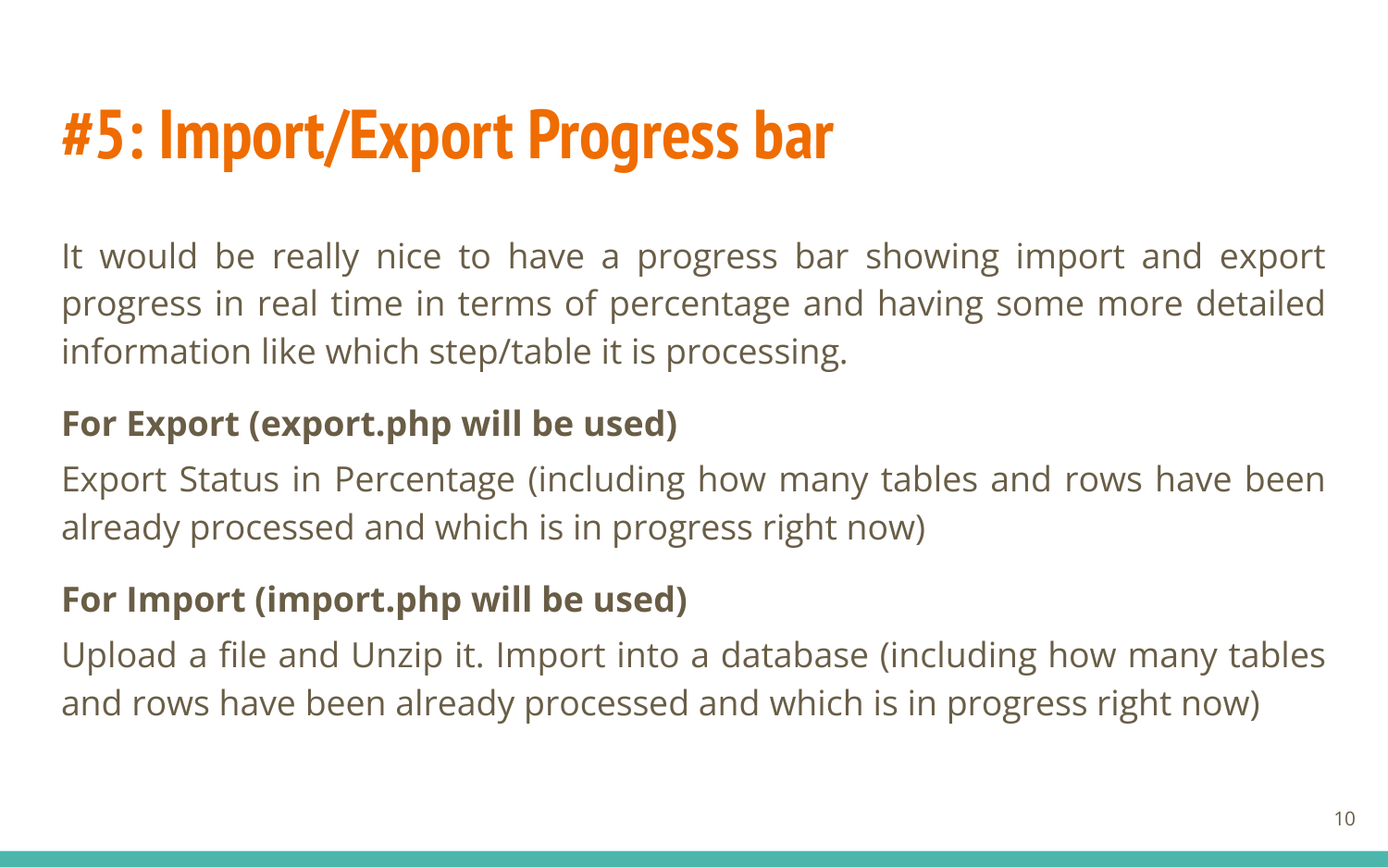

# #5: Import/Export Progress bar
It would be really nice to have a progress bar showing import and export progress in real time in terms of percentage and having some more detailed information like which step/table it is processing.
For Export (export.php will be used)
Export Status in Percentage (including how many tables and rows have been already processed and which is in progress right now)
For Import (import.php will be used)
Upload a file and Unzip it. Import into a database (including how many tables and rows have been already processed and which is in progress right now)
10